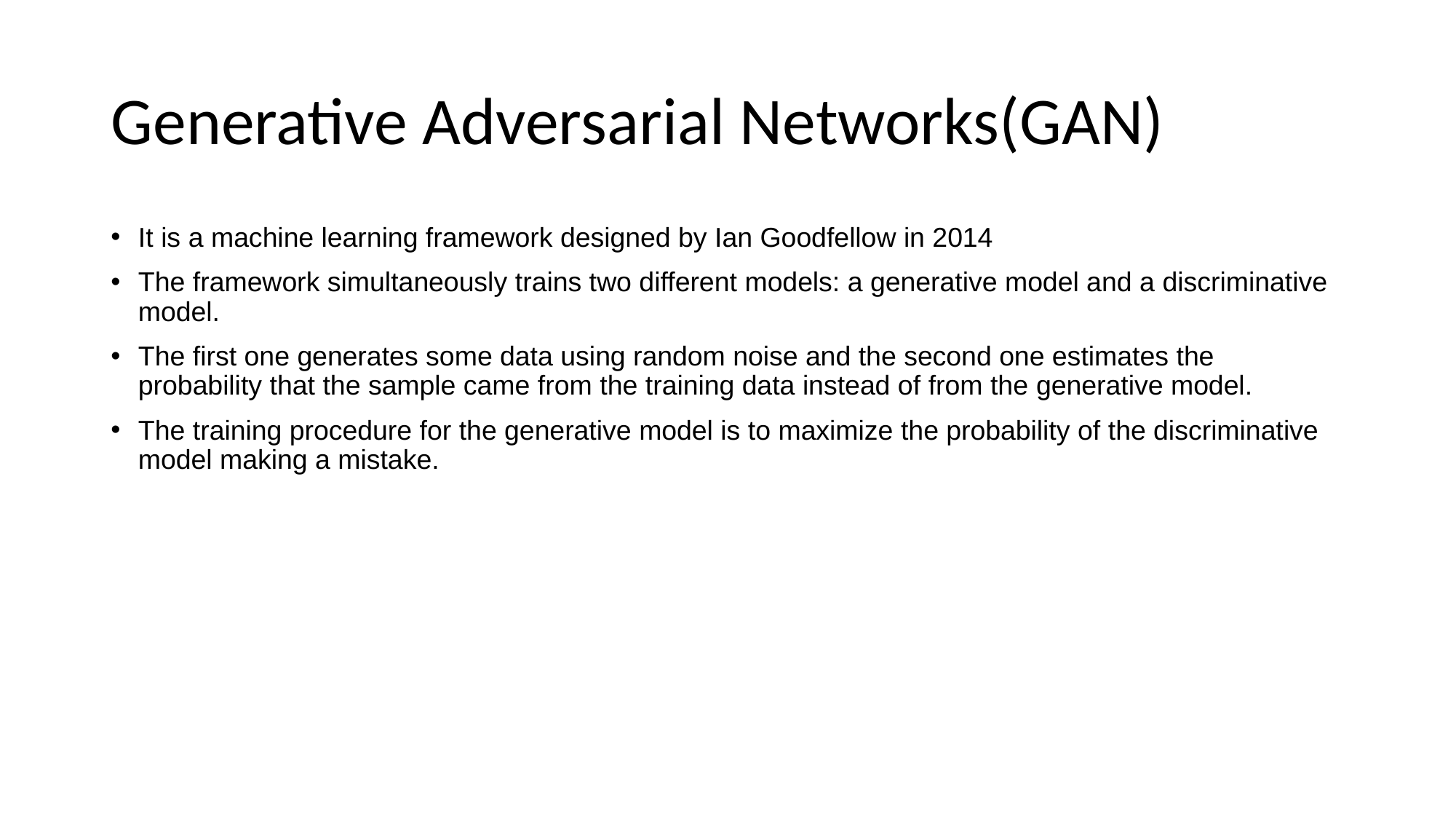

# Generative Adversarial Networks(GAN)
It is a machine learning framework designed by Ian Goodfellow in 2014
The framework simultaneously trains two different models: a generative model and a discriminative model.
The first one generates some data using random noise and the second one estimates the probability that the sample came from the training data instead of from the generative model.
The training procedure for the generative model is to maximize the probability of the discriminative model making a mistake.